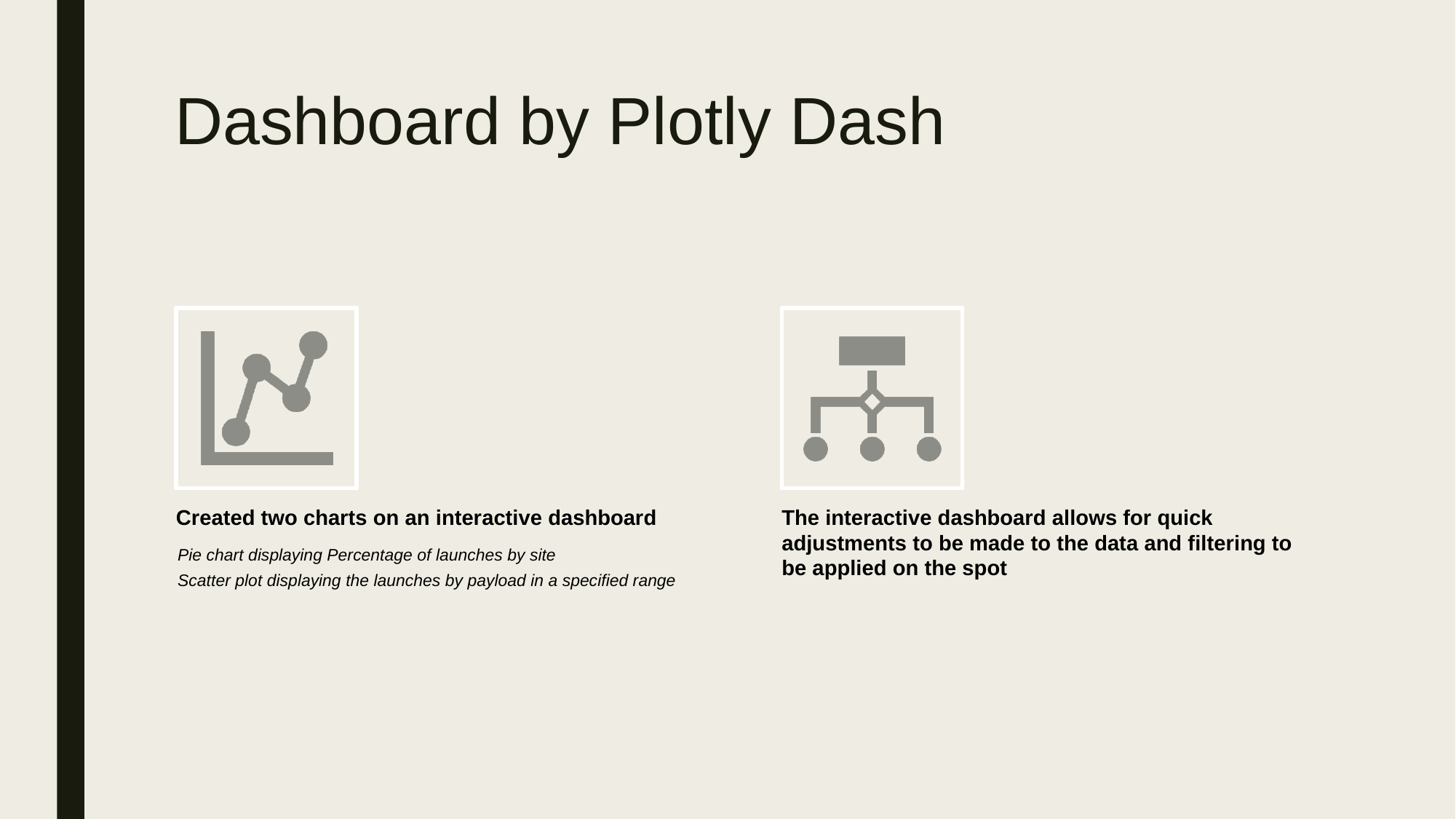

# Dashboard by Plotly Dash
Created two charts on an interactive dashboard
Pie chart displaying Percentage of launches by site
Scatter plot displaying the launches by payload in a specified range
The interactive dashboard allows for quick adjustments to be made to the data and filtering to be applied on the spot